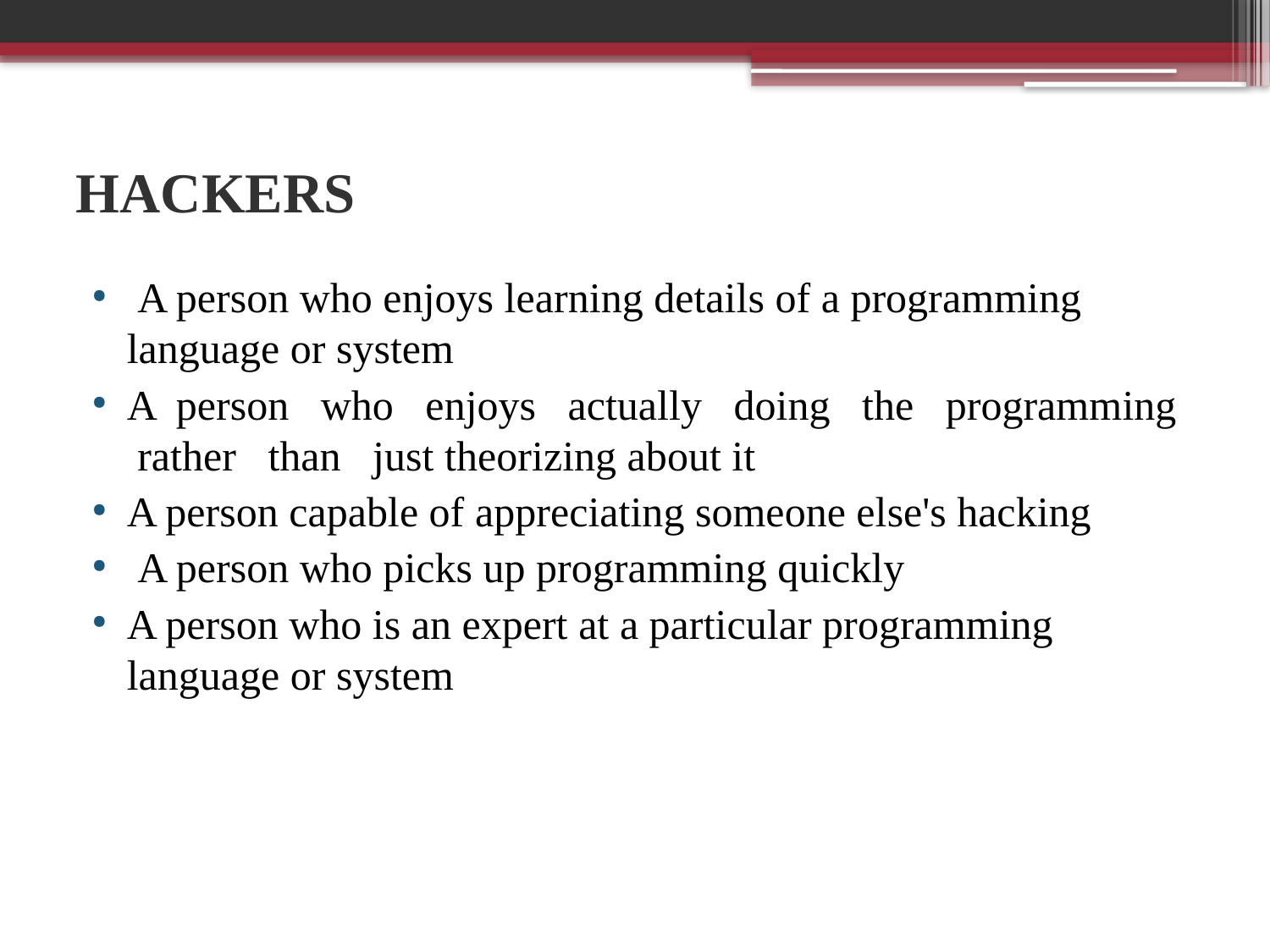

# HACKERS
 A person who enjoys learning details of a programming language or system
A  person   who   enjoys   actually   doing   the   programming   rather   than   just theorizing about it
A person capable of appreciating someone else's hacking
 A person who picks up programming quickly
A person who is an expert at a particular programming language or system